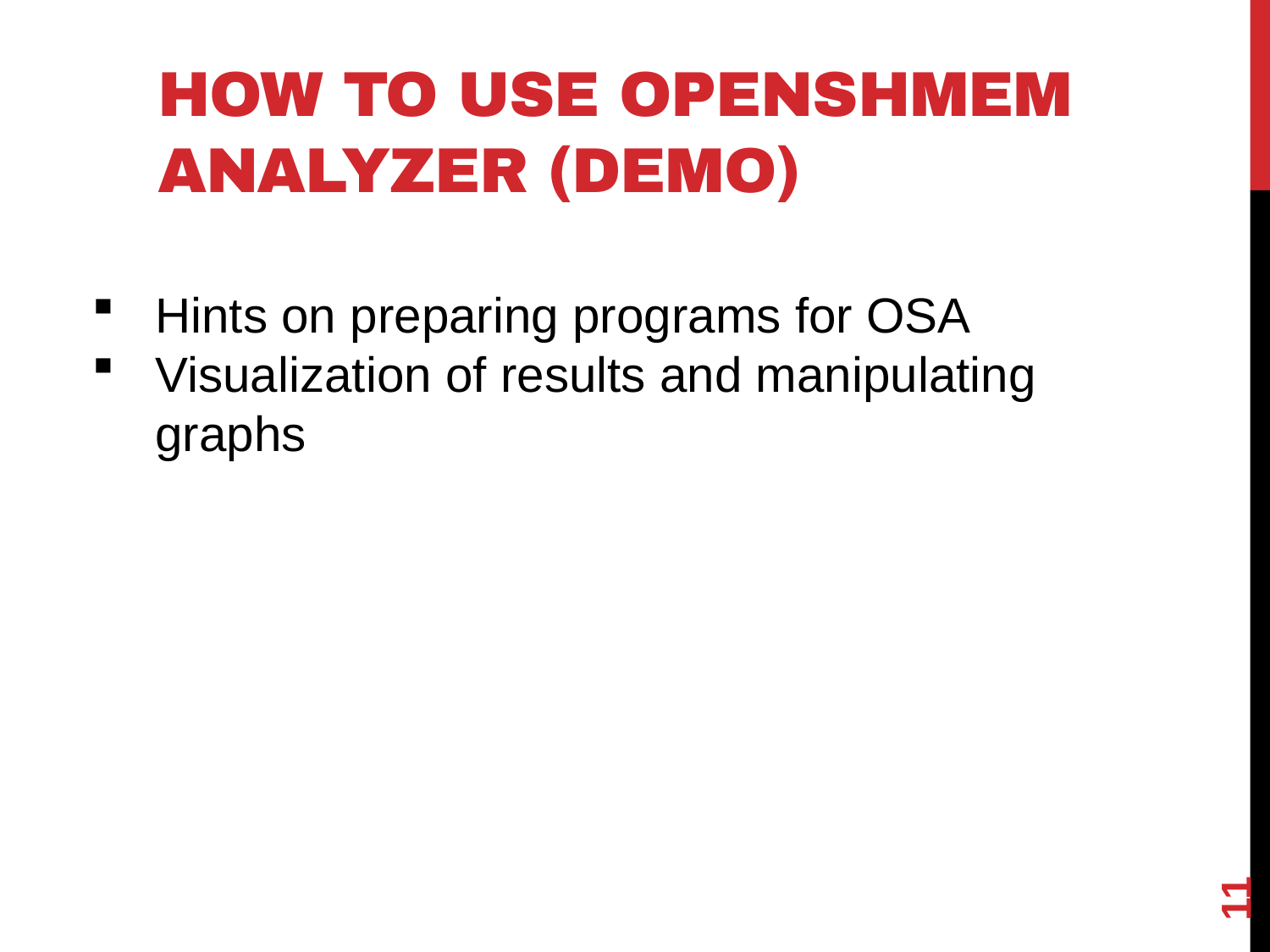

# How to use OpenSHMEM Analyzer (Demo)
Hints on preparing programs for OSA
Visualization of results and manipulating graphs
11